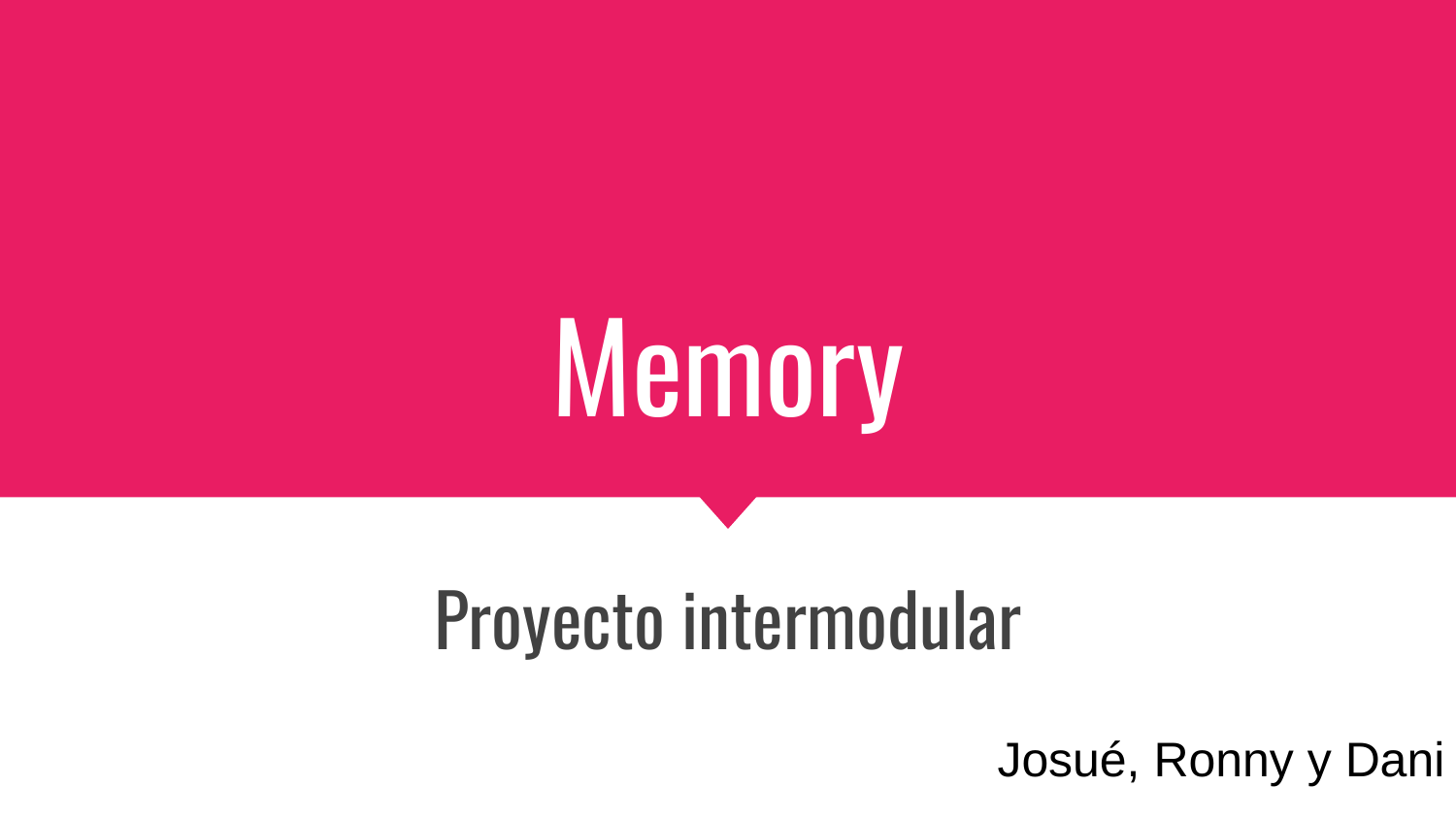

# Memory
Proyecto intermodular
Josué, Ronny y Dani